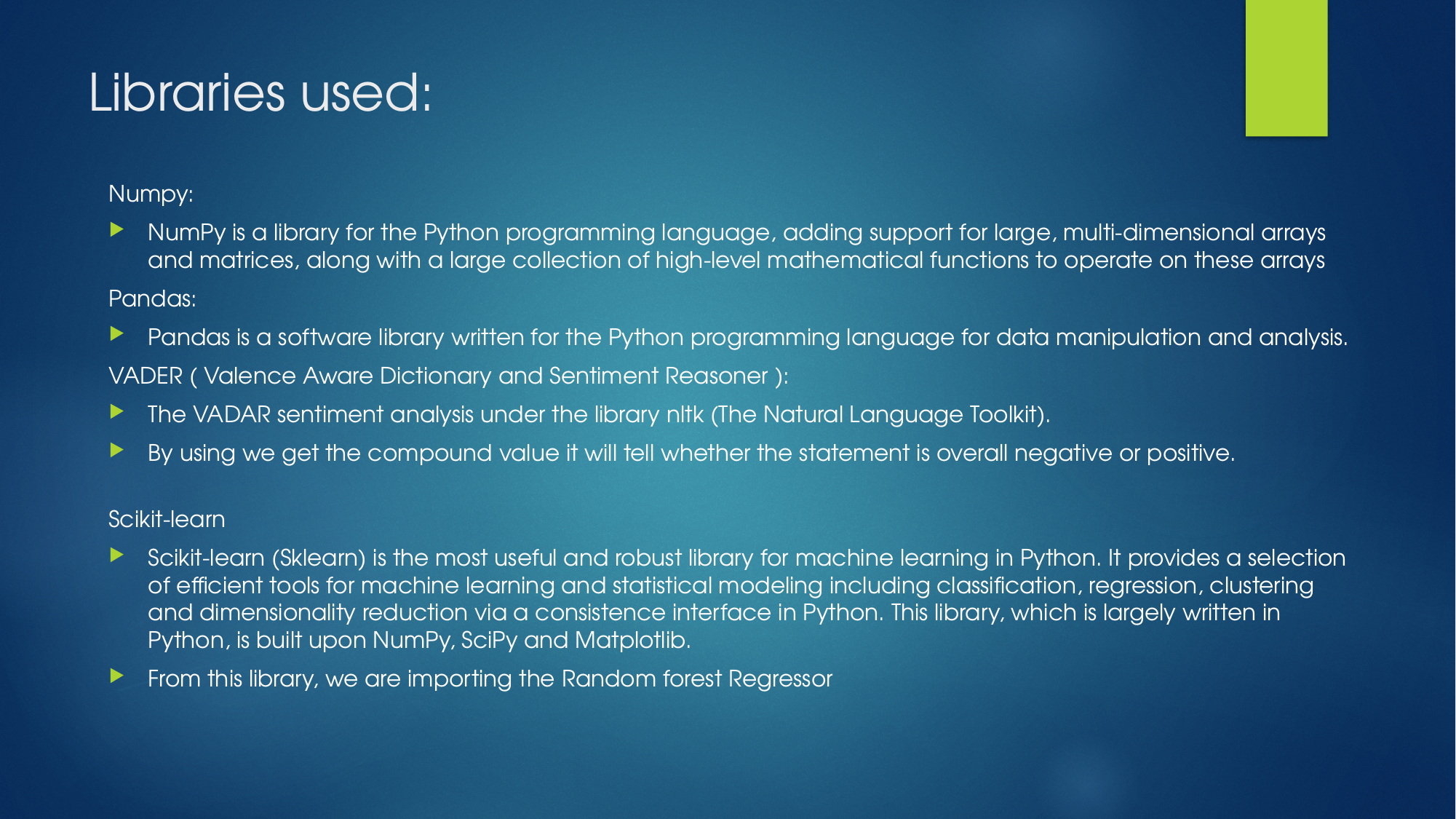

# Libraries used:
Numpy:
NumPy is a library for the Python programming language, adding support for large, multi-dimensional arrays and matrices, along with a large collection of high-level mathematical functions to operate on these arrays
Pandas:
Pandas is a software library written for the Python programming language for data manipulation and analysis.
VADER ( Valence Aware Dictionary and Sentiment Reasoner ):
The VADAR sentiment analysis under the library nltk (The Natural Language Toolkit).
By using we get the compound value it will tell whether the statement is overall negative or positive.
Scikit-learn
Scikit-learn (Sklearn) is the most useful and robust library for machine learning in Python. It provides a selection of efficient tools for machine learning and statistical modeling including classification, regression, clustering and dimensionality reduction via a consistence interface in Python. This library, which is largely written in Python, is built upon NumPy, SciPy and Matplotlib.
From this library, we are importing the Random forest Regressor